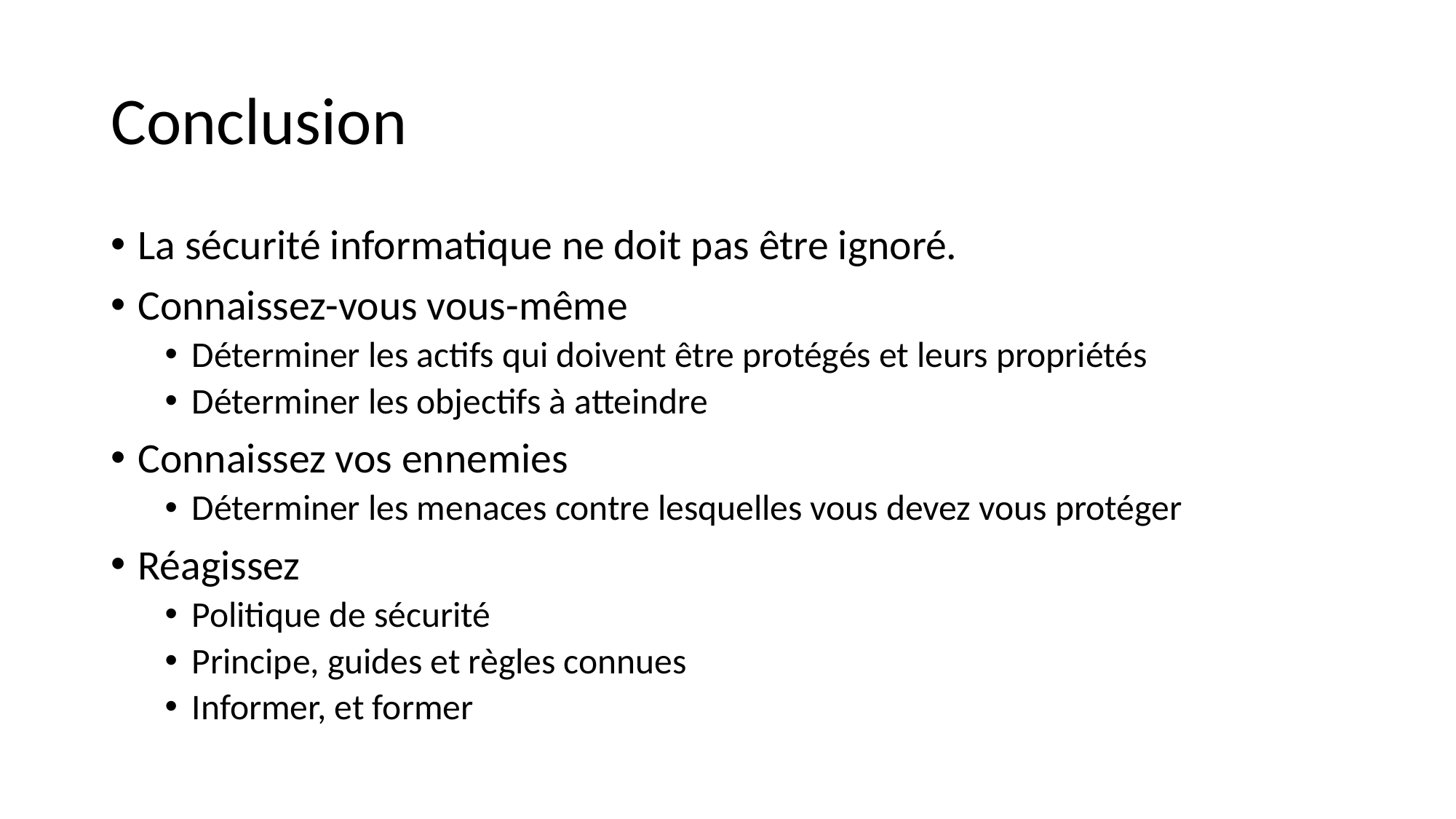

# Conclusion
La sécurité informatique ne doit pas être ignoré.
Connaissez-vous vous-même
Déterminer les actifs qui doivent être protégés et leurs propriétés
Déterminer les objectifs à atteindre
Connaissez vos ennemies
Déterminer les menaces contre lesquelles vous devez vous protéger
Réagissez
Politique de sécurité
Principe, guides et règles connues
Informer, et former